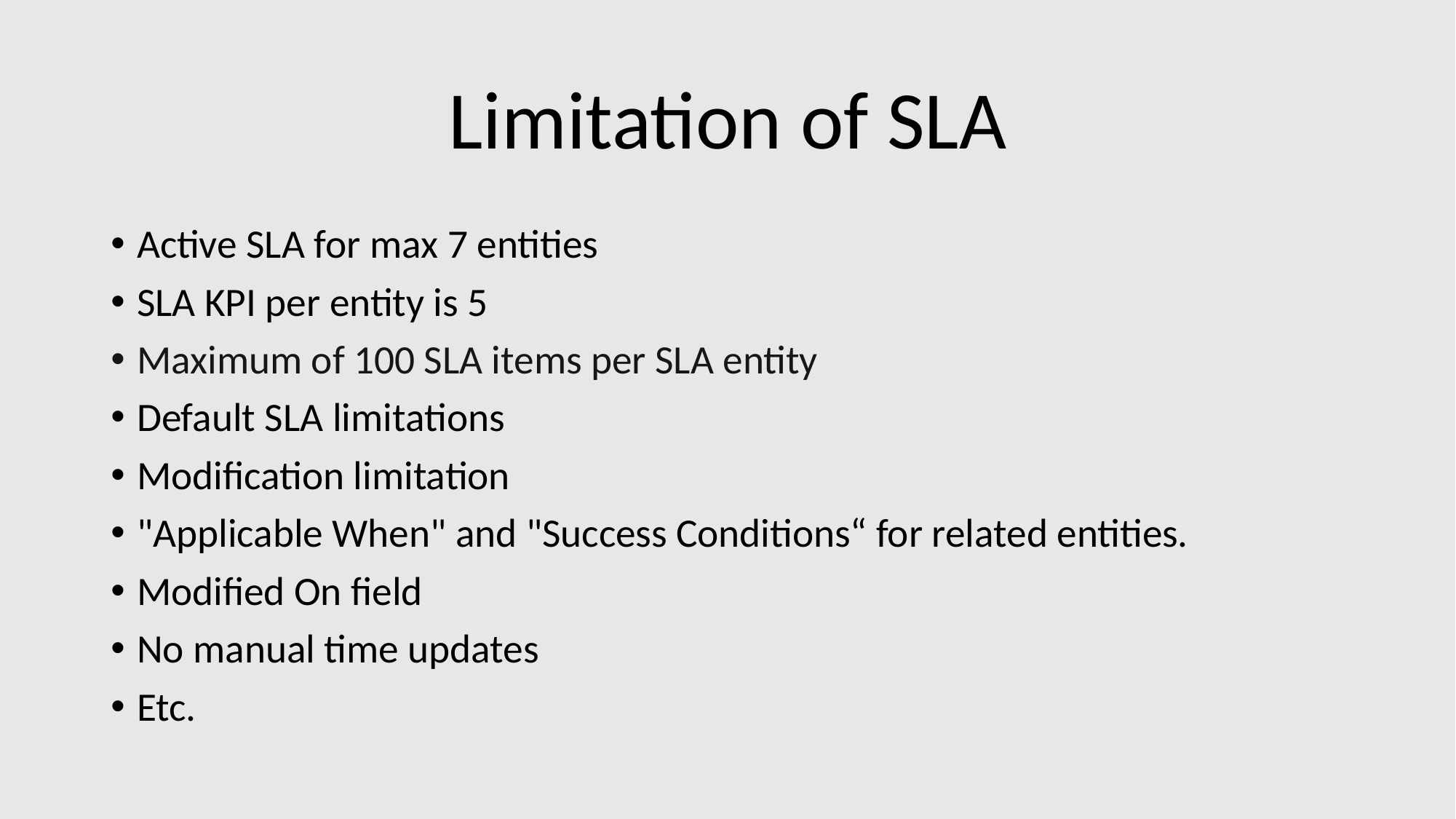

# Limitation of SLA
Active SLA for max 7 entities
SLA KPI per entity is 5
Maximum of 100 SLA items per SLA entity
Default SLA limitations
Modification limitation
"Applicable When" and "Success Conditions“ for related entities.
Modified On field
No manual time updates
Etc.